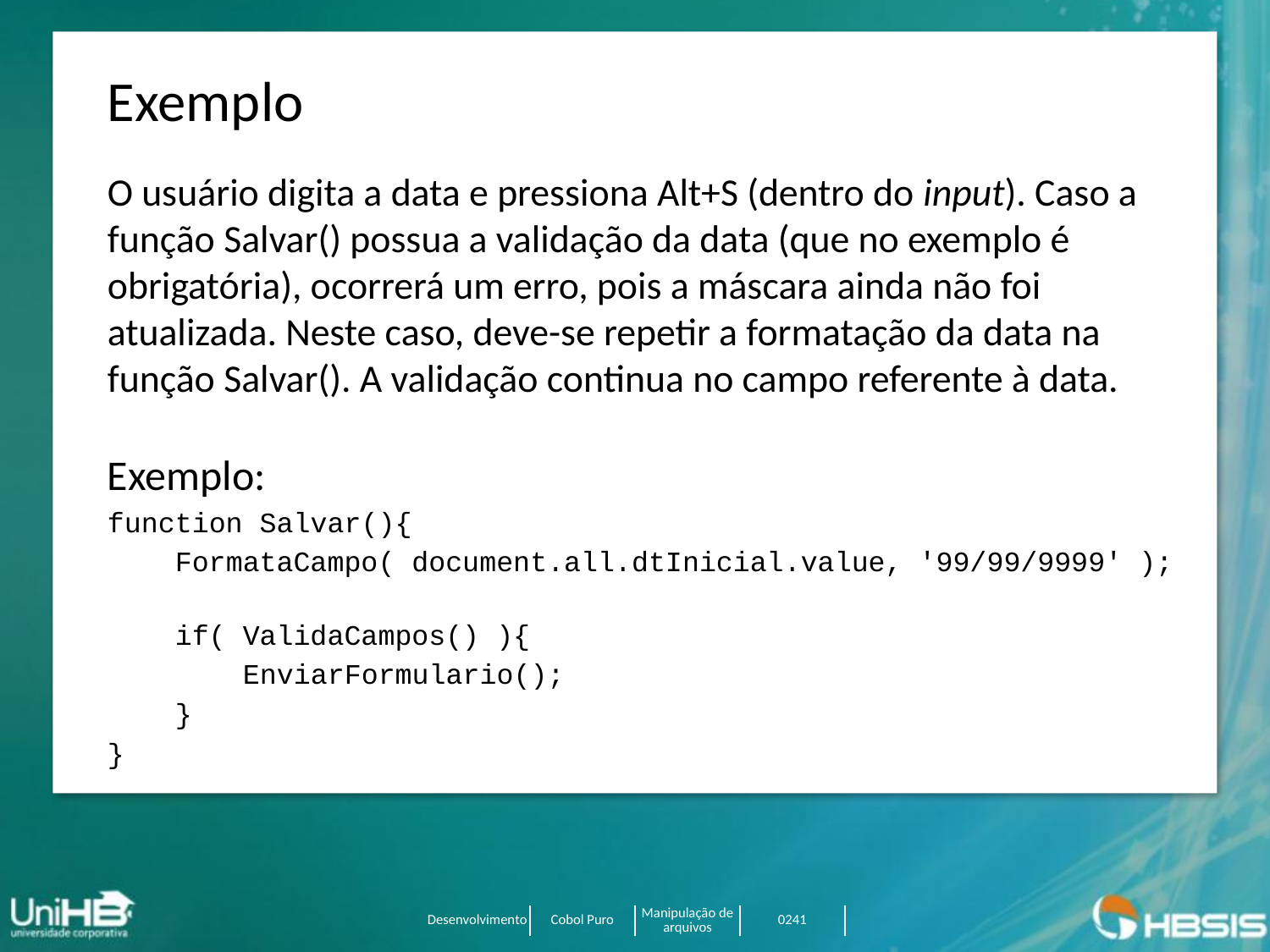

Exemplo
O usuário digita a data e pressiona Alt+S (dentro do input). Caso a função Salvar() possua a validação da data (que no exemplo é obrigatória), ocorrerá um erro, pois a máscara ainda não foi atualizada. Neste caso, deve-se repetir a formatação da data na função Salvar(). A validação continua no campo referente à data.

Exemplo:
function Salvar(){
    FormataCampo( document.all.dtInicial.value, '99/99/9999' );
    if( ValidaCampos() ){
        EnviarFormulario();
    }
}